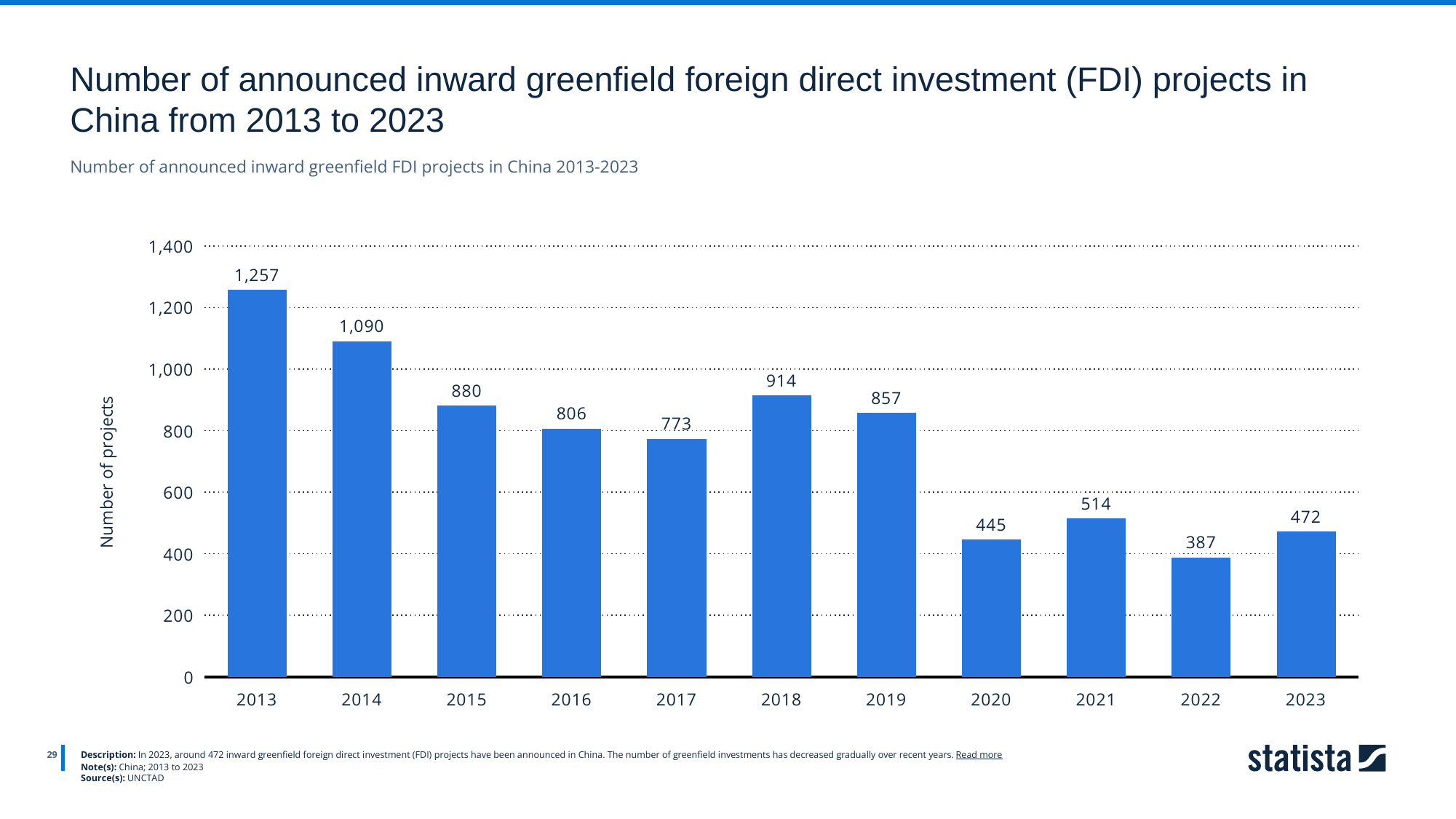

Number of announced inward greenfield foreign direct investment (FDI) projects in China from 2013 to 2023
Number of announced inward greenfield FDI projects in China 2013-2023

### Chart

| Category | Column1 |
|---|---|
| 2013 | 1257.0 |
| 2014 | 1090.0 |
| 2015 | 880.0 |
| 2016 | 806.0 |
| 2017 | 773.0 |
| 2018 | 914.0 |
| 2019 | 857.0 |
| 2020 | 445.0 |
| 2021 | 514.0 |
| 2022 | 387.0 |
| 2023 | 472.0 |
29
Description: In 2023, around 472 inward greenfield foreign direct investment (FDI) projects have been announced in China. The number of greenfield investments has decreased gradually over recent years. Read more
Note(s): China; 2013 to 2023
Source(s): UNCTAD